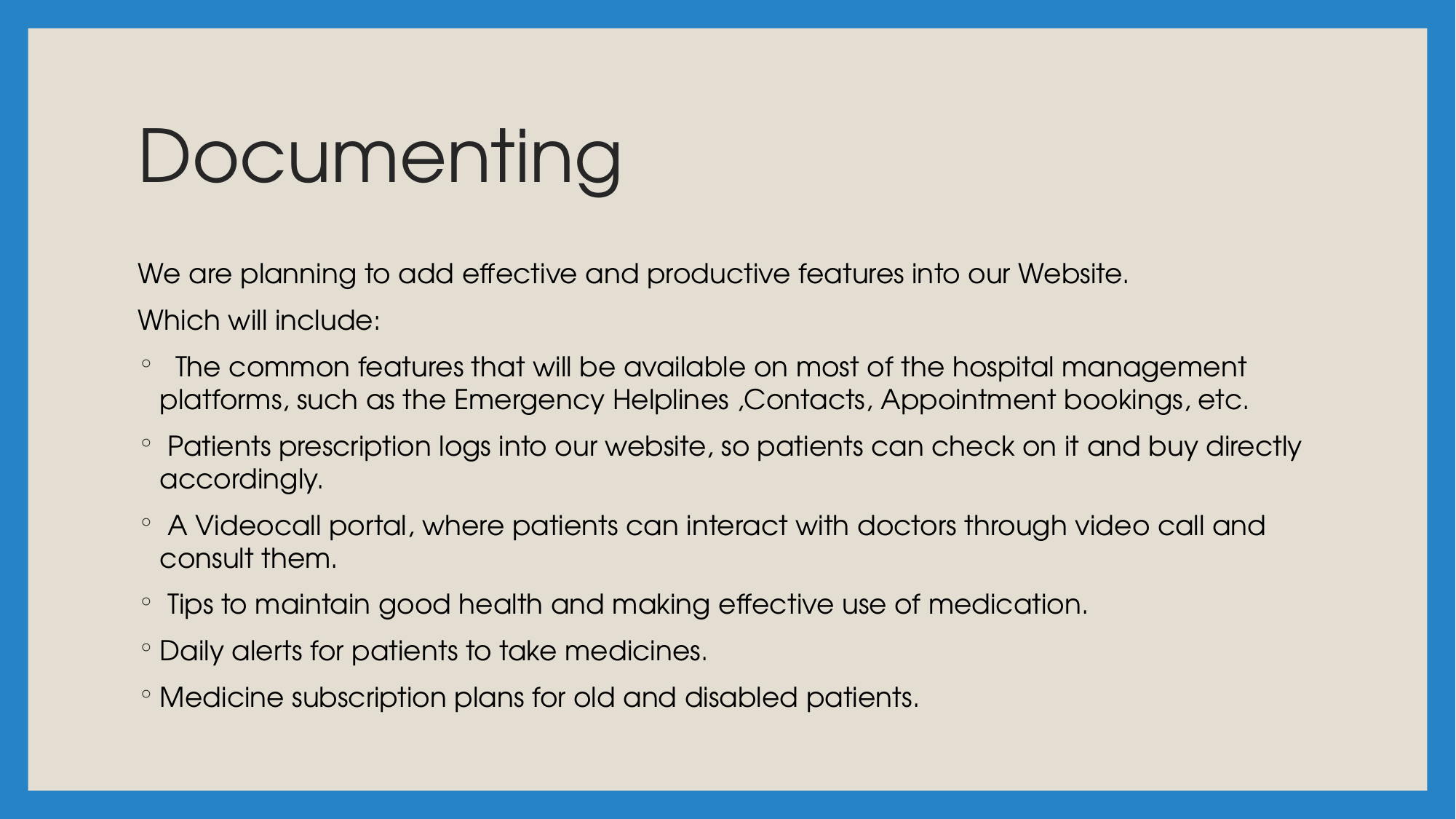

# Documenting
We are planning to add effective and productive features into our Website.
Which will include:
  The common features that will be available on most of the hospital management platforms, such as the Emergency Helplines ,Contacts, Appointment bookings, etc.
 Patients prescription logs into our website, so patients can check on it and buy directly accordingly.
 A Videocall portal, where patients can interact with doctors through video call and consult them.
 Tips to maintain good health and making effective use of medication.
Daily alerts for patients to take medicines.
Medicine subscription plans for old and disabled patients.